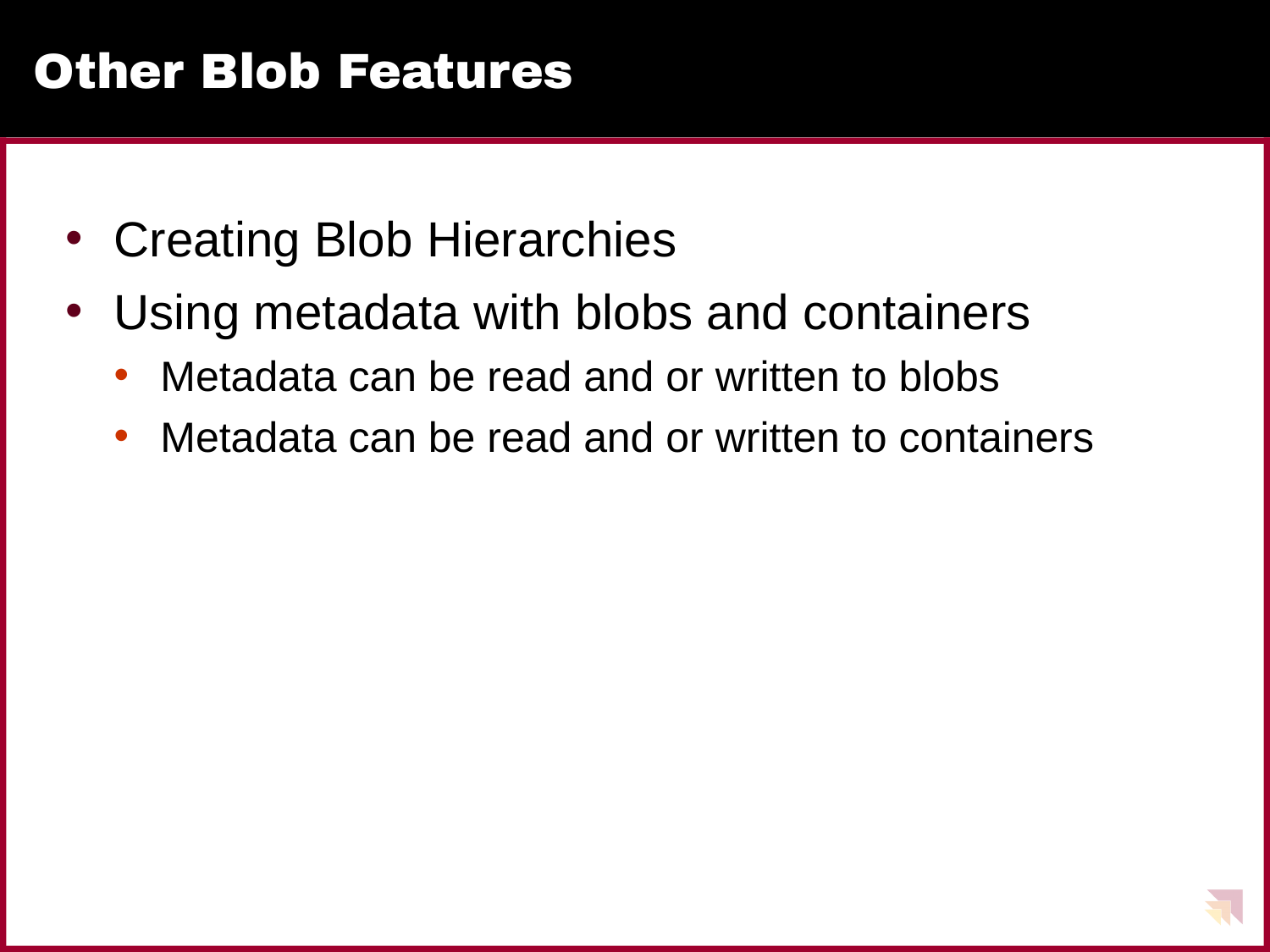

# Other Blob Features
Creating Blob Hierarchies
Using metadata with blobs and containers
Metadata can be read and or written to blobs
Metadata can be read and or written to containers